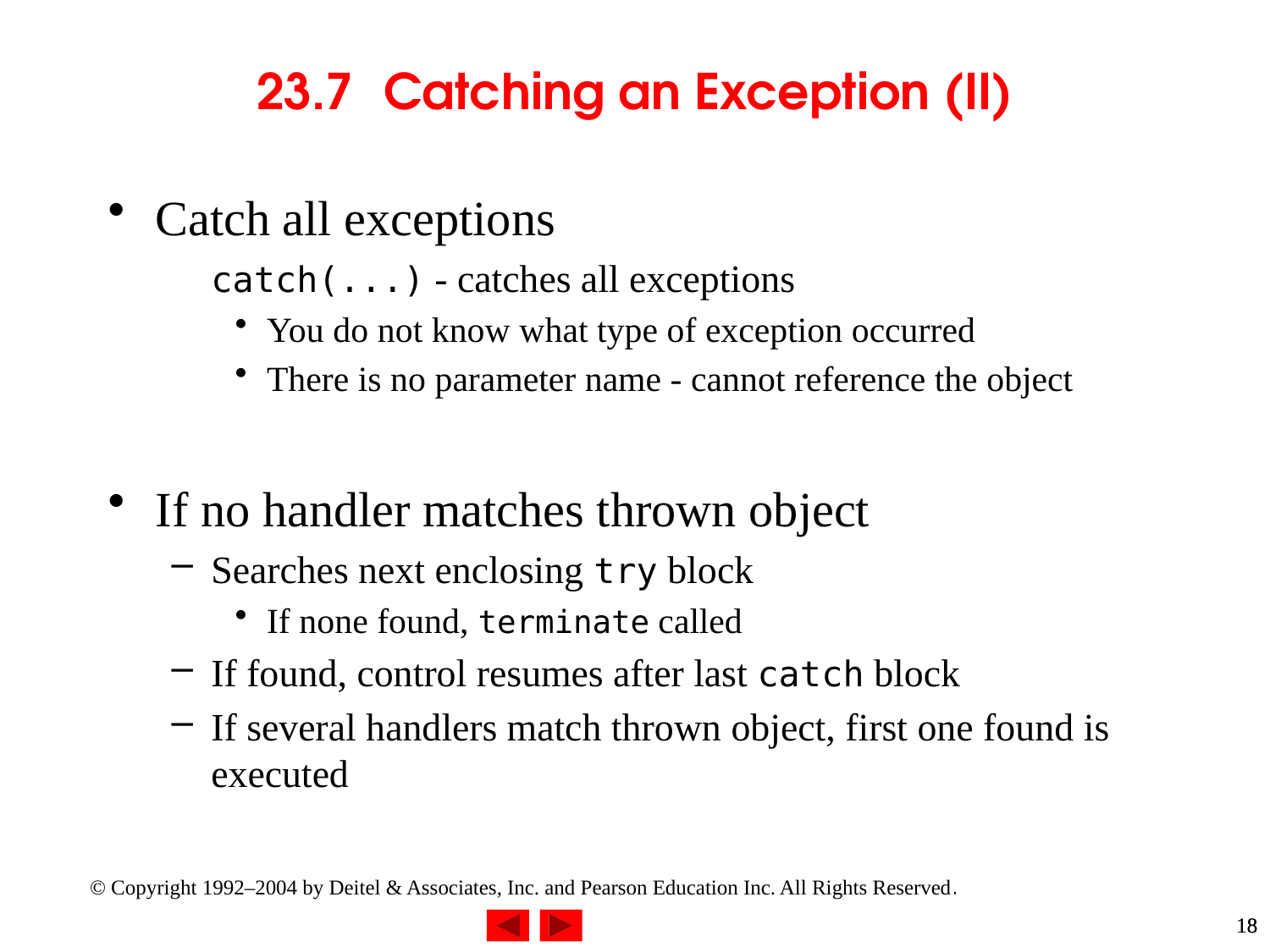

# 23.7	Catching an Exception (II)
Catch all exceptions
	catch(...) - catches all exceptions
You do not know what type of exception occurred
There is no parameter name - cannot reference the object

If no handler matches thrown object
Searches next enclosing try block
If none found, terminate called
If found, control resumes after last catch block
If several handlers match thrown object, first one found is executed